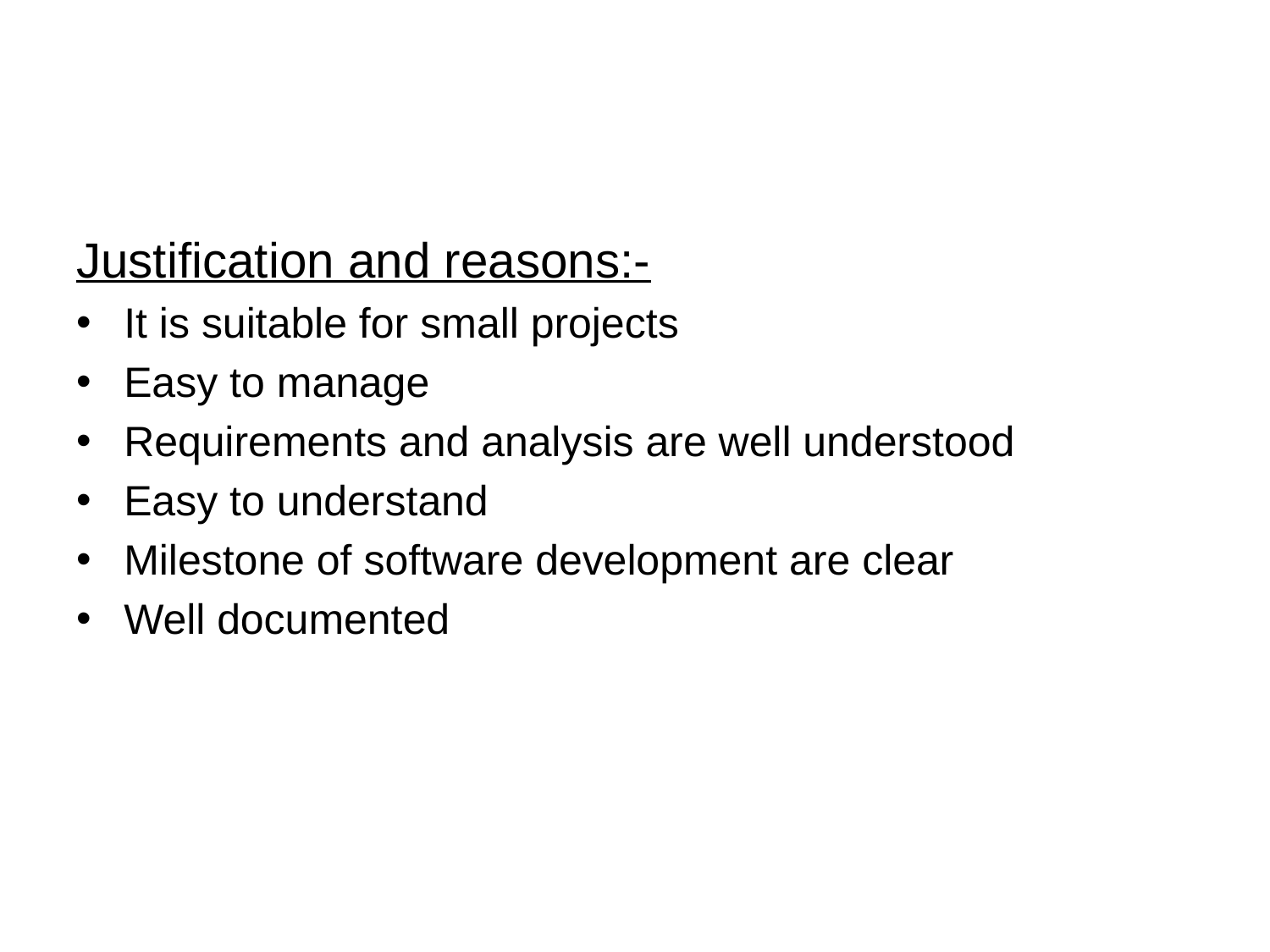

Justification and reasons:-
It is suitable for small projects
Easy to manage
Requirements and analysis are well understood
Easy to understand
Milestone of software development are clear
Well documented